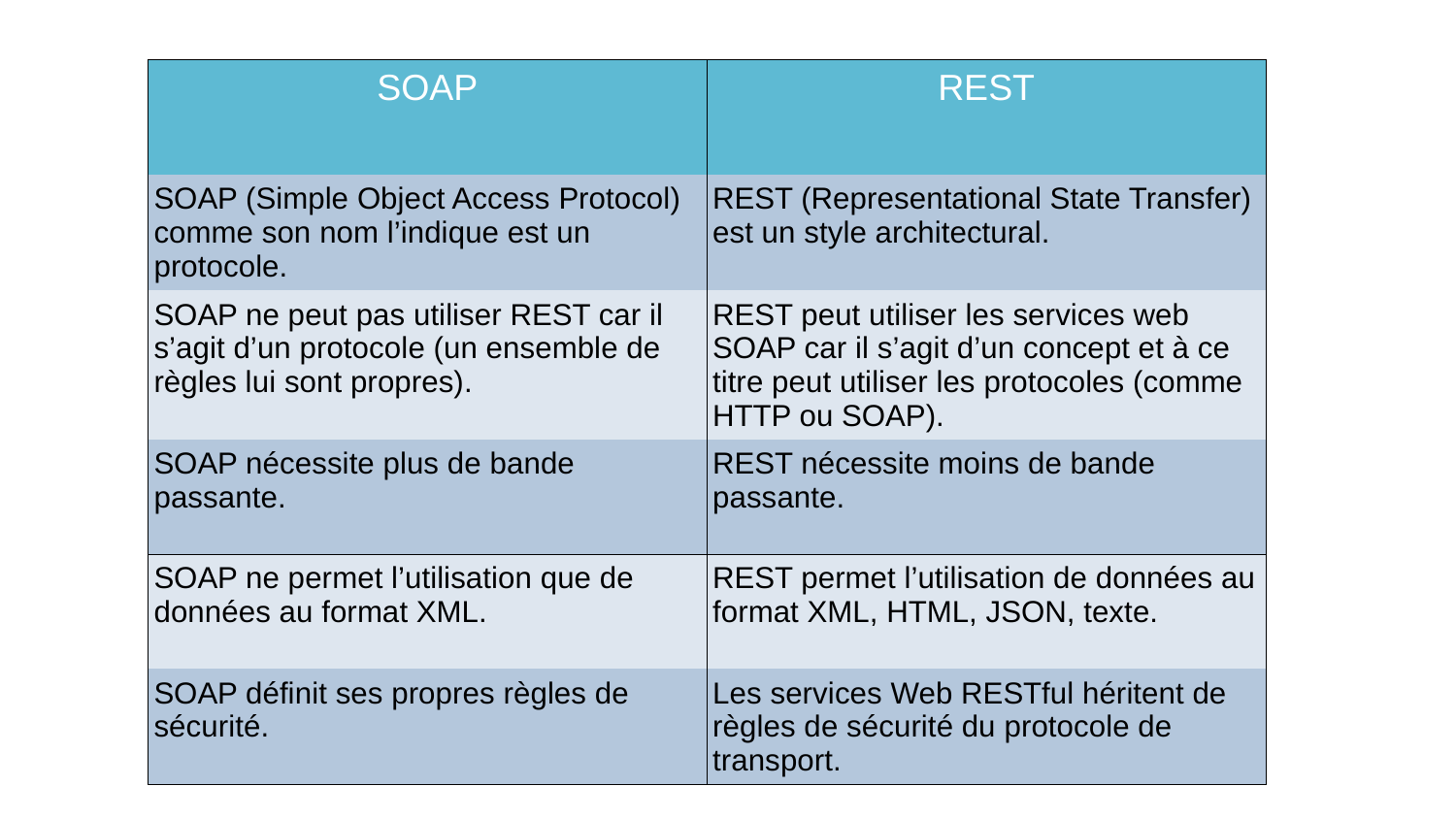

| SOAP | REST |
| --- | --- |
| SOAP (Simple Object Access Protocol) comme son nom l’indique est un protocole. | REST (Representational State Transfer) est un style architectural. |
| SOAP ne peut pas utiliser REST car il s’agit d’un protocole (un ensemble de règles lui sont propres). | REST peut utiliser les services web SOAP car il s’agit d’un concept et à ce titre peut utiliser les protocoles (comme HTTP ou SOAP). |
| SOAP nécessite plus de bande passante. | REST nécessite moins de bande passante. |
| SOAP ne permet l’utilisation que de données au format XML. | REST permet l’utilisation de données au format XML, HTML, JSON, texte. |
| SOAP définit ses propres règles de sécurité. | Les services Web RESTful héritent de règles de sécurité du protocole de transport. |